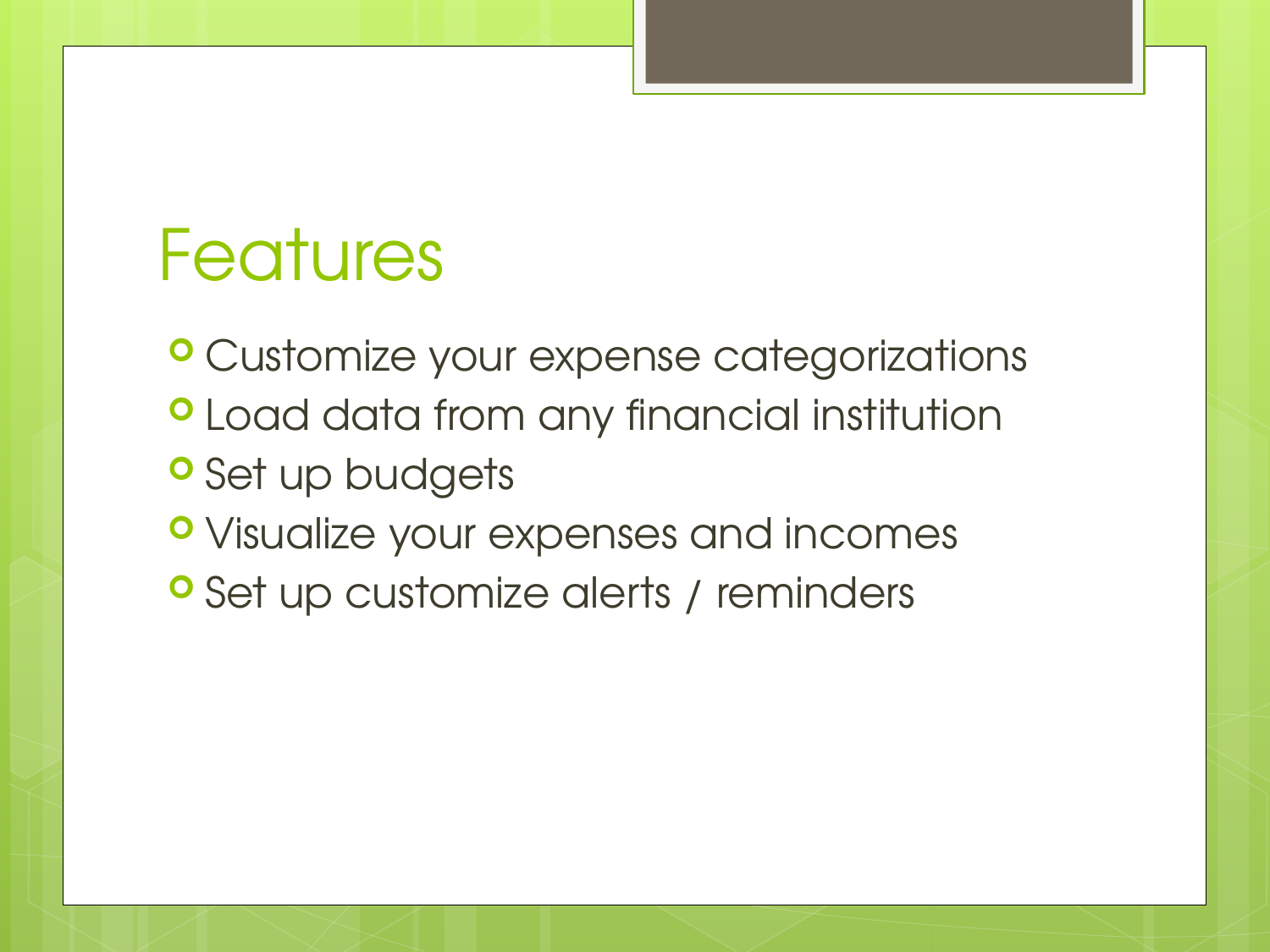

# Features
Customize your expense categorizations
Load data from any financial institution
Set up budgets
Visualize your expenses and incomes
Set up customize alerts / reminders